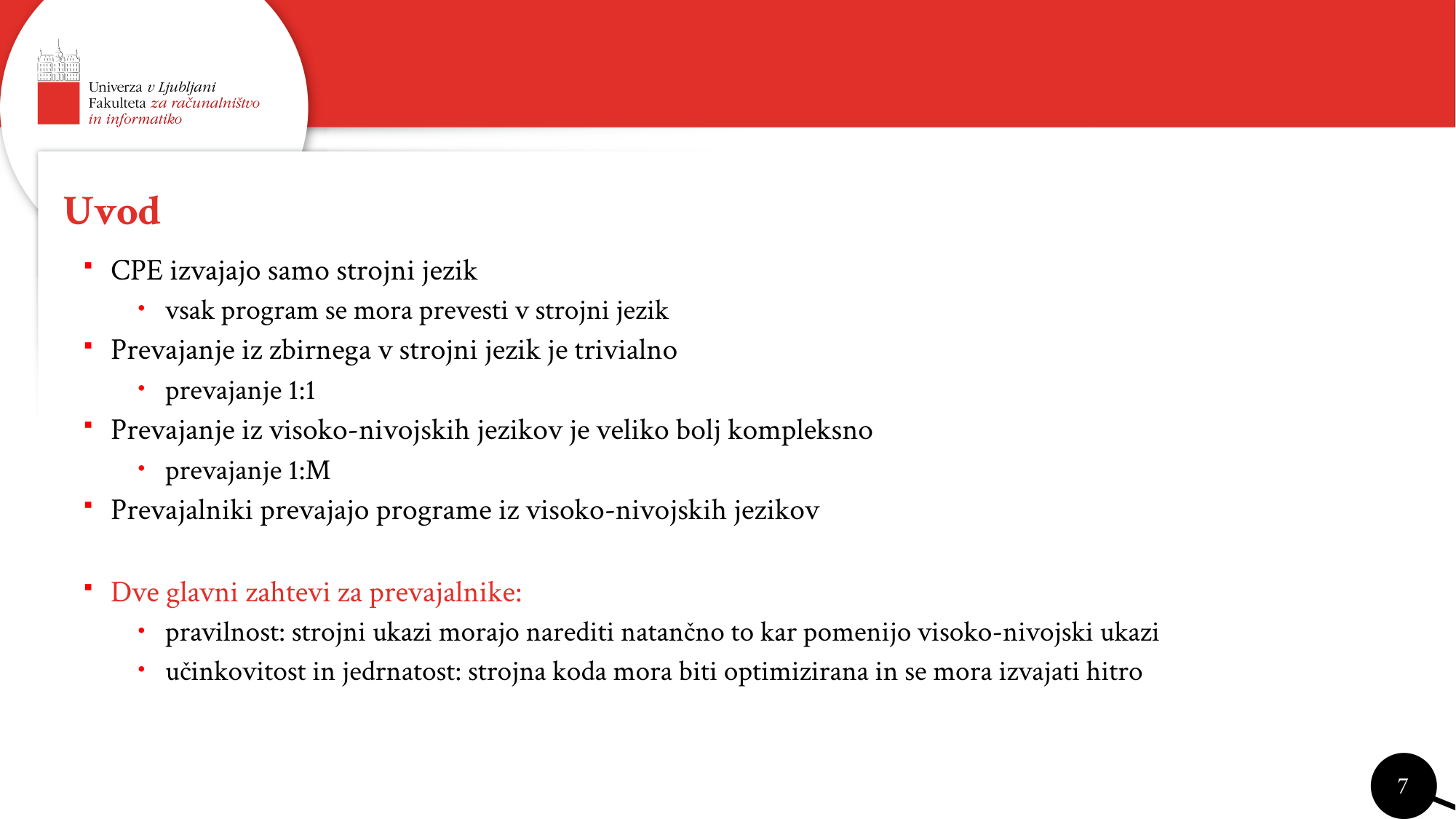

# Uvod
CPE izvajajo samo strojni jezik
vsak program se mora prevesti v strojni jezik
Prevajanje iz zbirnega v strojni jezik je trivialno
prevajanje 1:1
Prevajanje iz visoko-nivojskih jezikov je veliko bolj kompleksno
prevajanje 1:M
Prevajalniki prevajajo programe iz visoko-nivojskih jezikov

Dve glavni zahtevi za prevajalnike:
pravilnost: strojni ukazi morajo narediti natančno to kar pomenijo visoko-nivojski ukazi
učinkovitost in jedrnatost: strojna koda mora biti optimizirana in se mora izvajati hitro
7